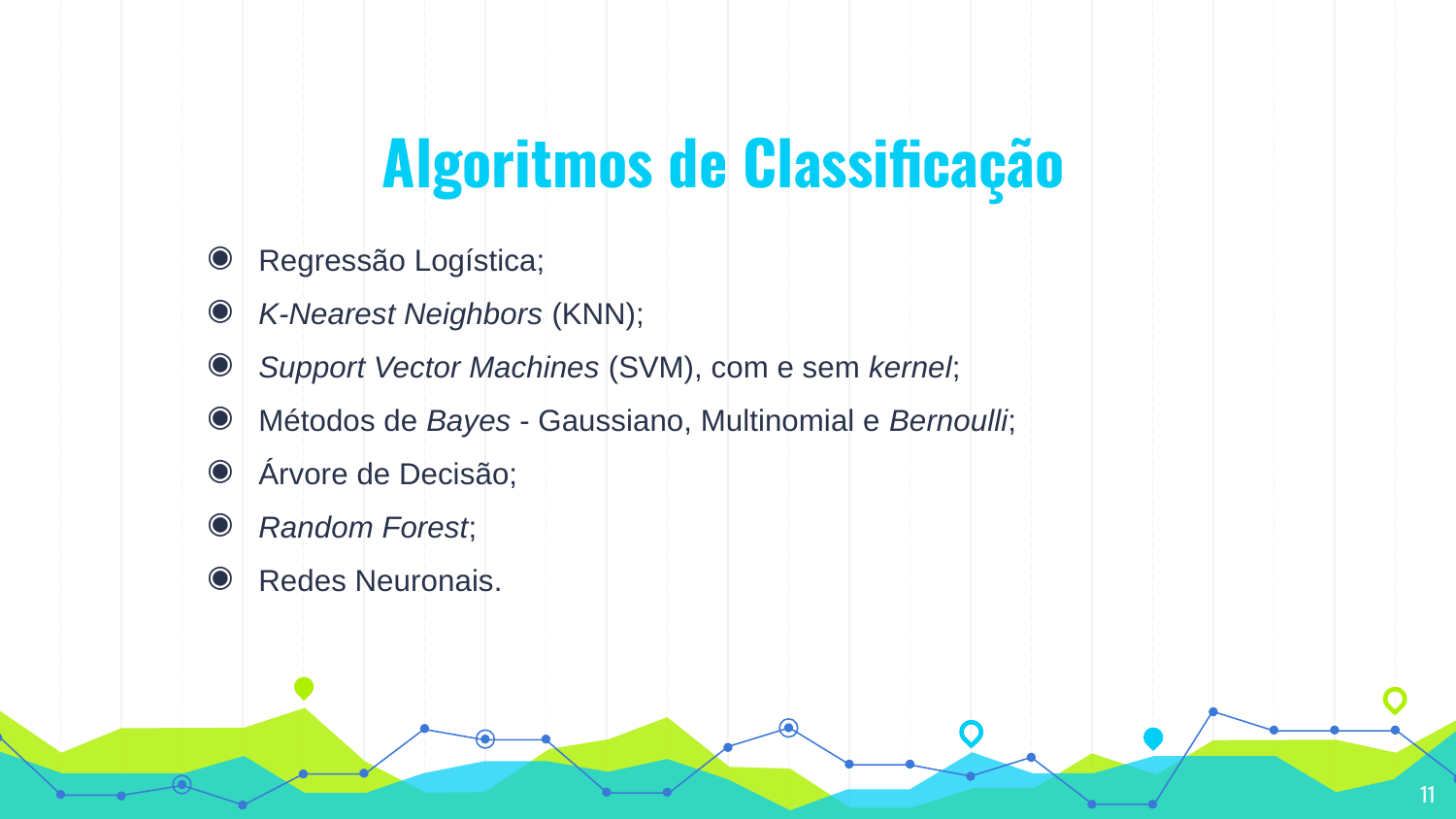

# Algoritmos de Classificação
Regressão Logística;

K-Nearest Neighbors (KNN);

Support Vector Machines (SVM), com e sem kernel;

Métodos de Bayes - Gaussiano, Multinomial e Bernoulli;

Árvore de Decisão;

Random Forest;

Redes Neuronais.

11